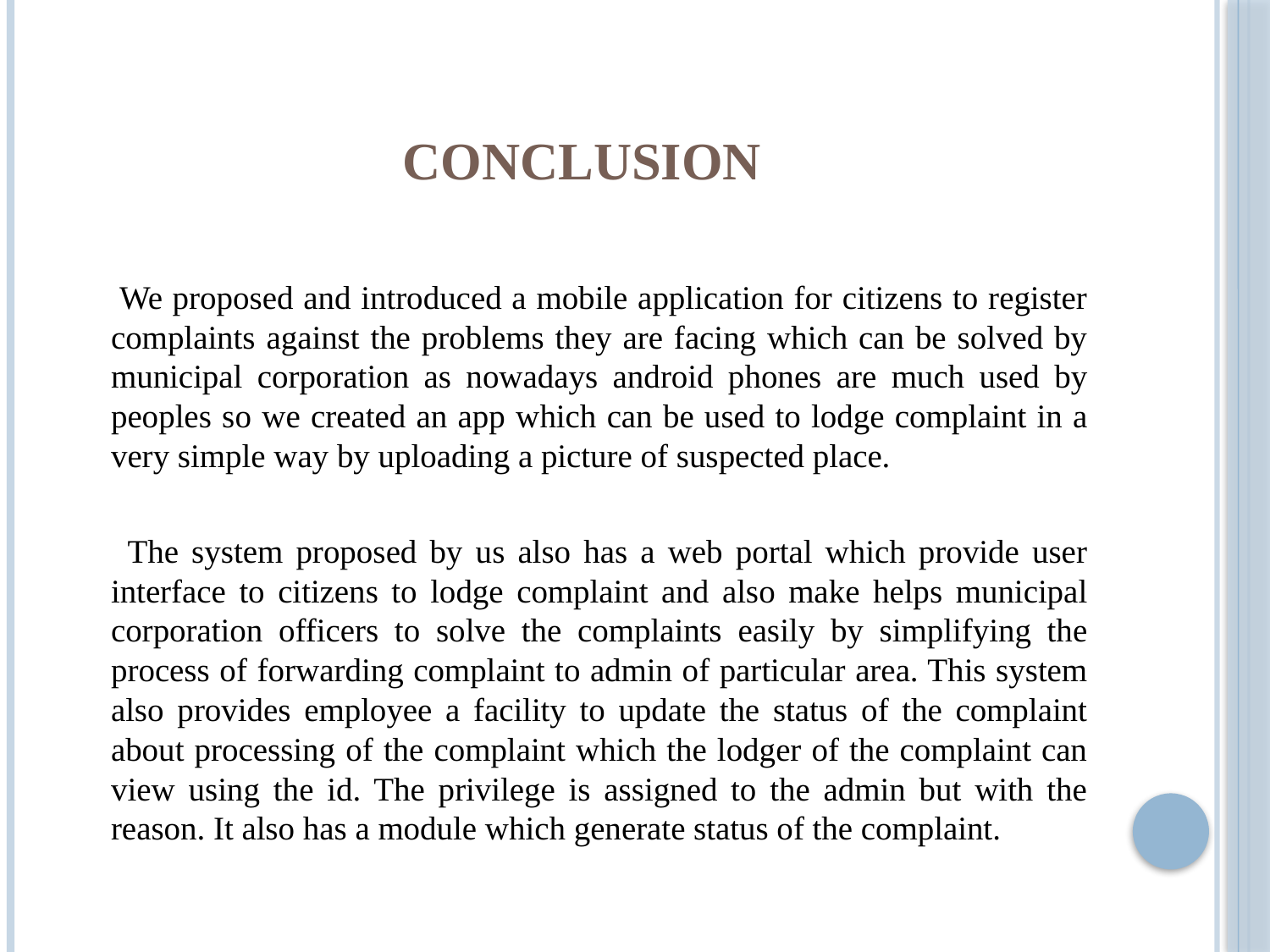

# Conclusion

    We proposed and introduced a mobile application for citizens to register complaints against the problems they are facing which can be solved by municipal corporation as nowadays android phones are much used by peoples so we created an app which can be used to lodge complaint in a very simple way by uploading a picture of suspected place.

    The system proposed by us also has a web portal which provide user interface to citizens to lodge complaint and also make helps municipal corporation officers to solve the complaints easily by simplifying the process of forwarding complaint to admin of particular area. This system also provides employee a facility to update the status of the complaint about processing of the complaint which the lodger of the complaint can view using the id. The privilege is assigned to the admin but with the reason. It also has a module which generate status of the complaint.